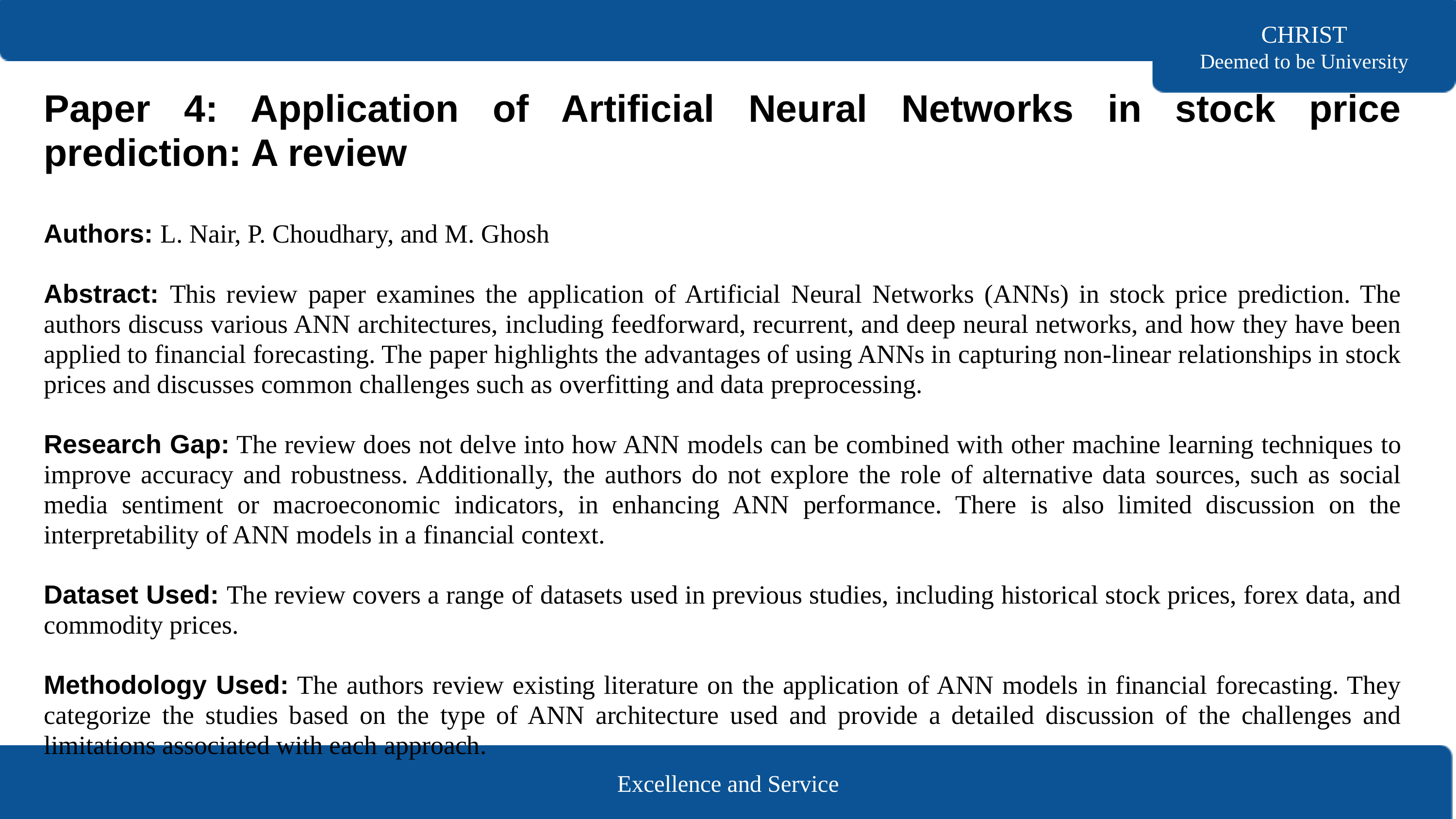

CHRIST
Deemed to be University
Paper 4: Application of Artificial Neural Networks in stock price prediction: A review

Authors: L. Nair, P. Choudhary, and M. Ghosh

Abstract: This review paper examines the application of Artificial Neural Networks (ANNs) in stock price prediction. The authors discuss various ANN architectures, including feedforward, recurrent, and deep neural networks, and how they have been applied to financial forecasting. The paper highlights the advantages of using ANNs in capturing non-linear relationships in stock prices and discusses common challenges such as overfitting and data preprocessing.

Research Gap: The review does not delve into how ANN models can be combined with other machine learning techniques to improve accuracy and robustness. Additionally, the authors do not explore the role of alternative data sources, such as social media sentiment or macroeconomic indicators, in enhancing ANN performance. There is also limited discussion on the interpretability of ANN models in a financial context.

Dataset Used: The review covers a range of datasets used in previous studies, including historical stock prices, forex data, and commodity prices.

Methodology Used: The authors review existing literature on the application of ANN models in financial forecasting. They categorize the studies based on the type of ANN architecture used and provide a detailed discussion of the challenges and limitations associated with each approach.

Excellence and Service